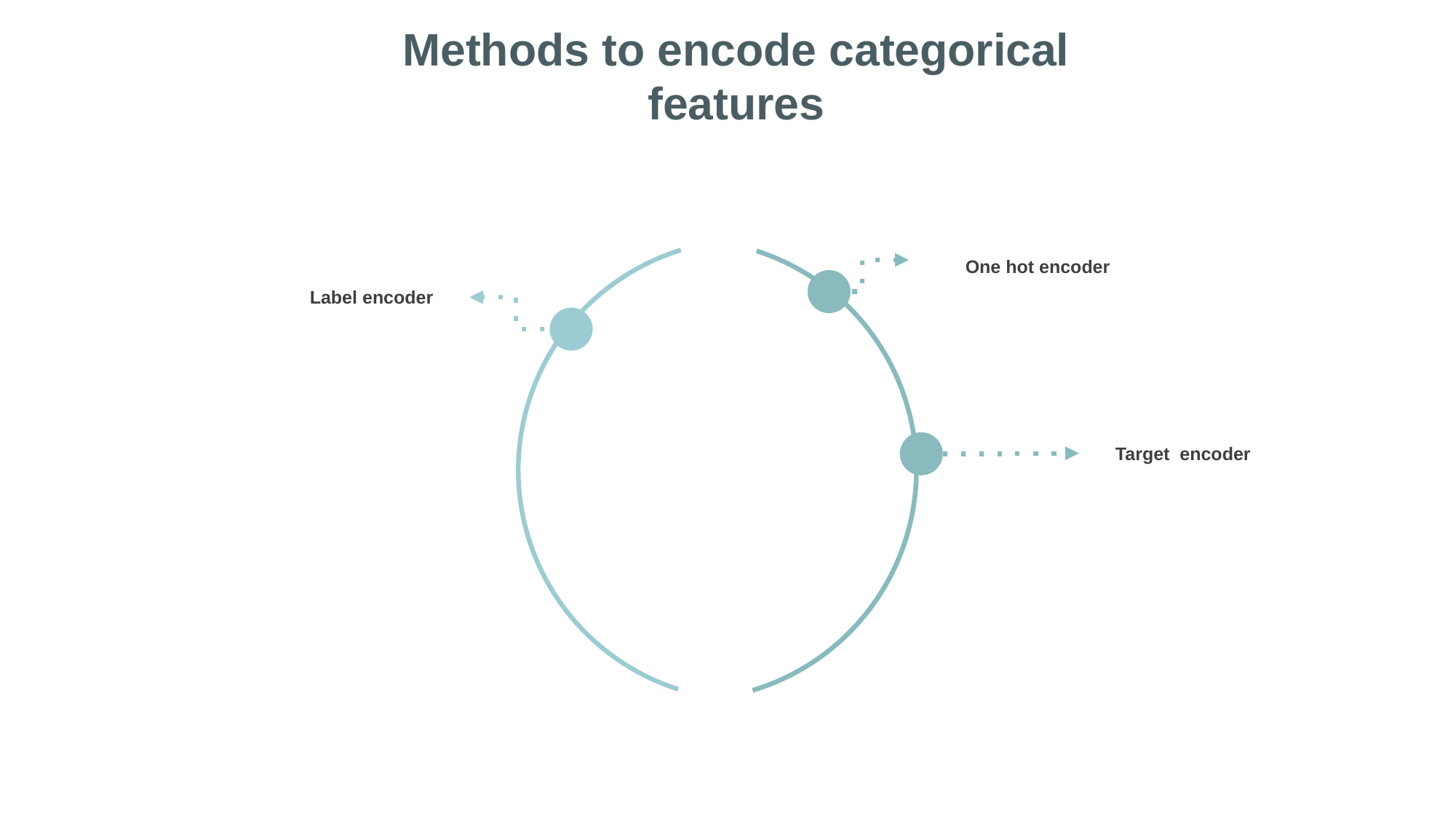

Methods to encode categorical features
SLIDE

One hot encoder

Label encoder

BUY
SLL

Target  encoder